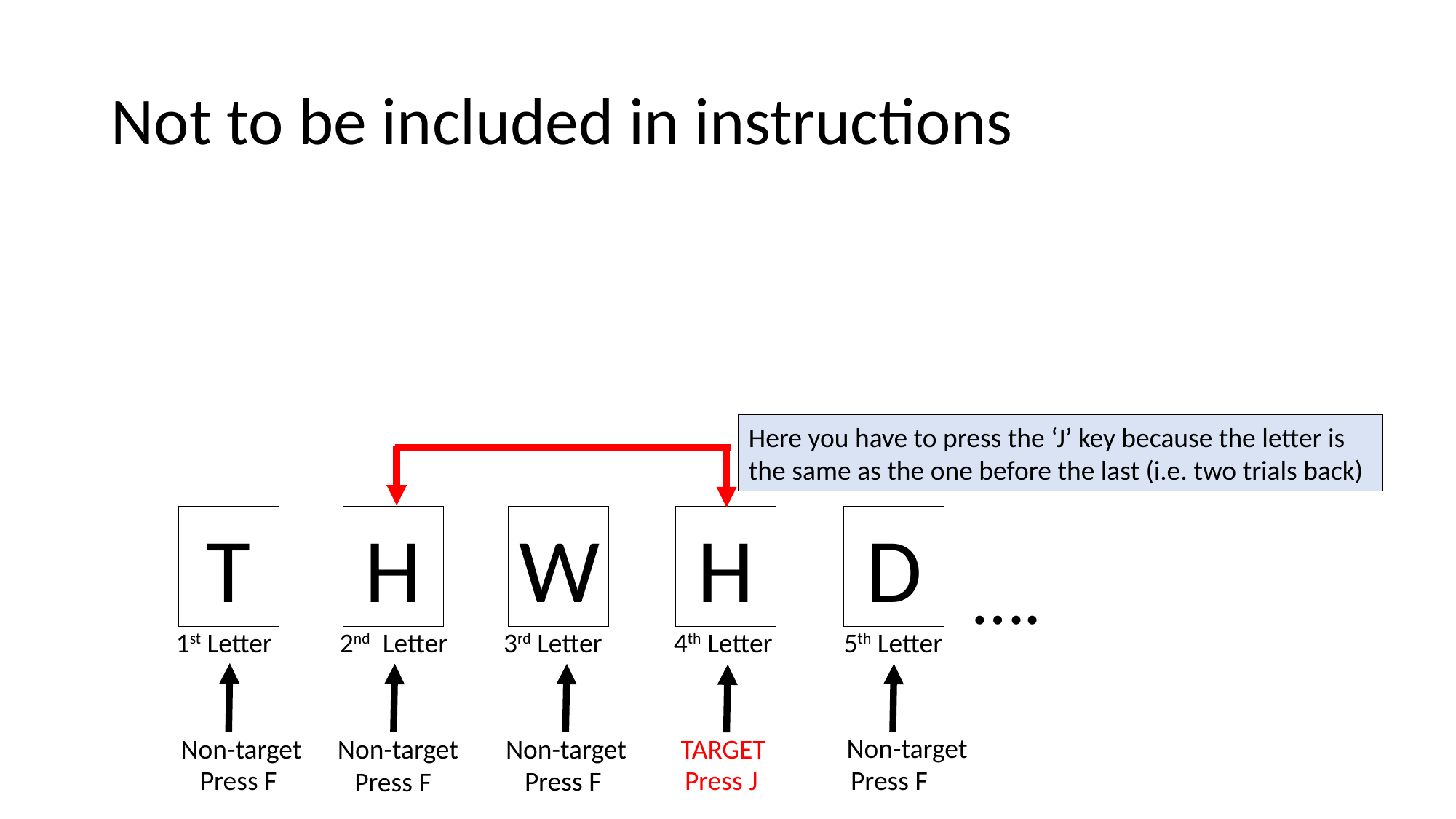

# Not to be included in instructions
Here you have to press the ‘J’ key because the letter is the same as the one before the last (i.e. two trials back)
H
W
H
D
T
….
1st Letter
2nd  Letter
3rd Letter
4th Letter
5th Letter
Non-target
Non-target
Non-target
Non-target
TARGET
Press F
Press J
Press F
Press F
Press F